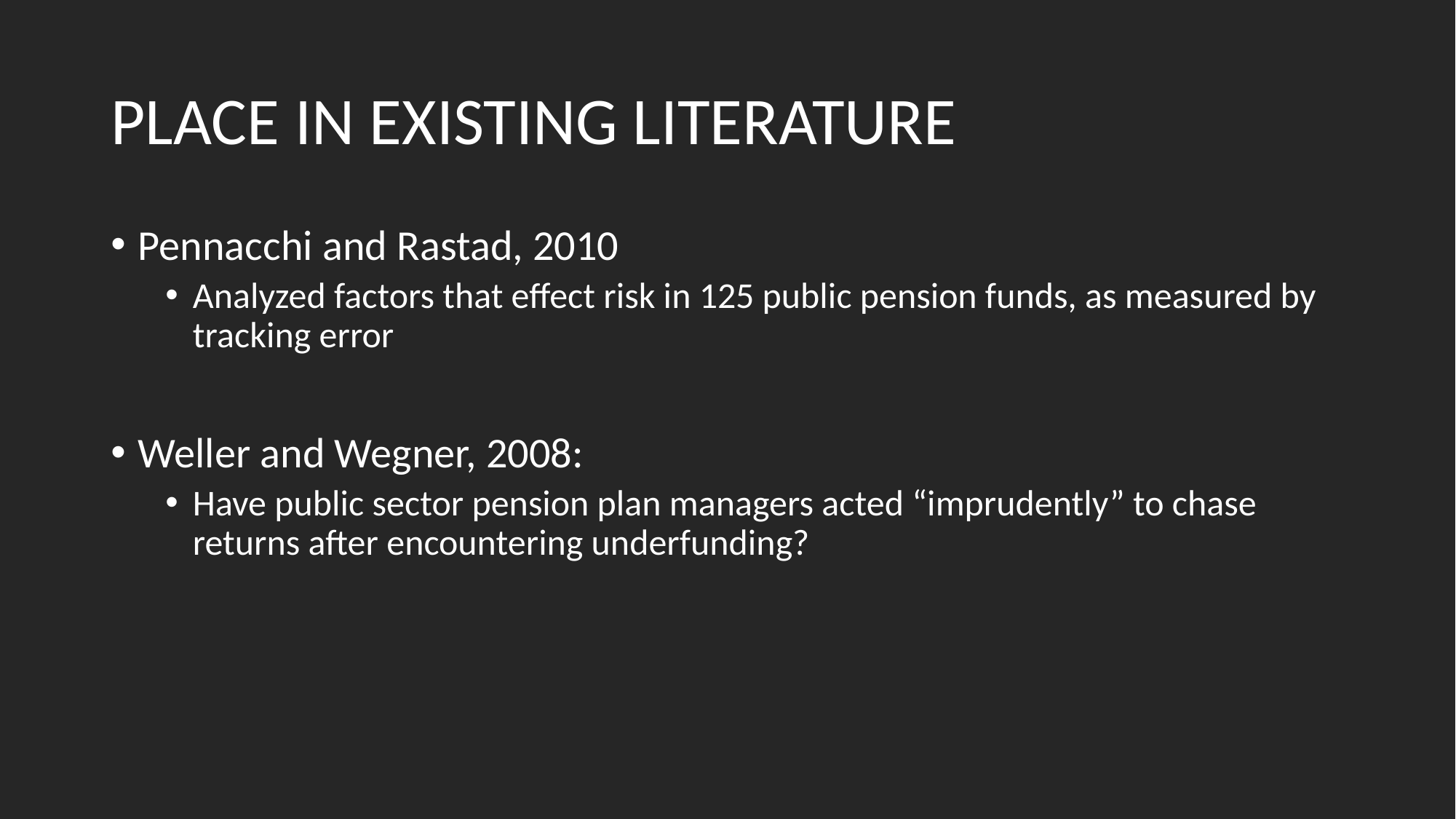

# PLACE IN EXISTING LITERATURE
Pennacchi and Rastad, 2010
Analyzed factors that effect risk in 125 public pension funds, as measured by tracking error

Weller and Wegner, 2008:
Have public sector pension plan managers acted “imprudently” to chase returns after encountering underfunding?